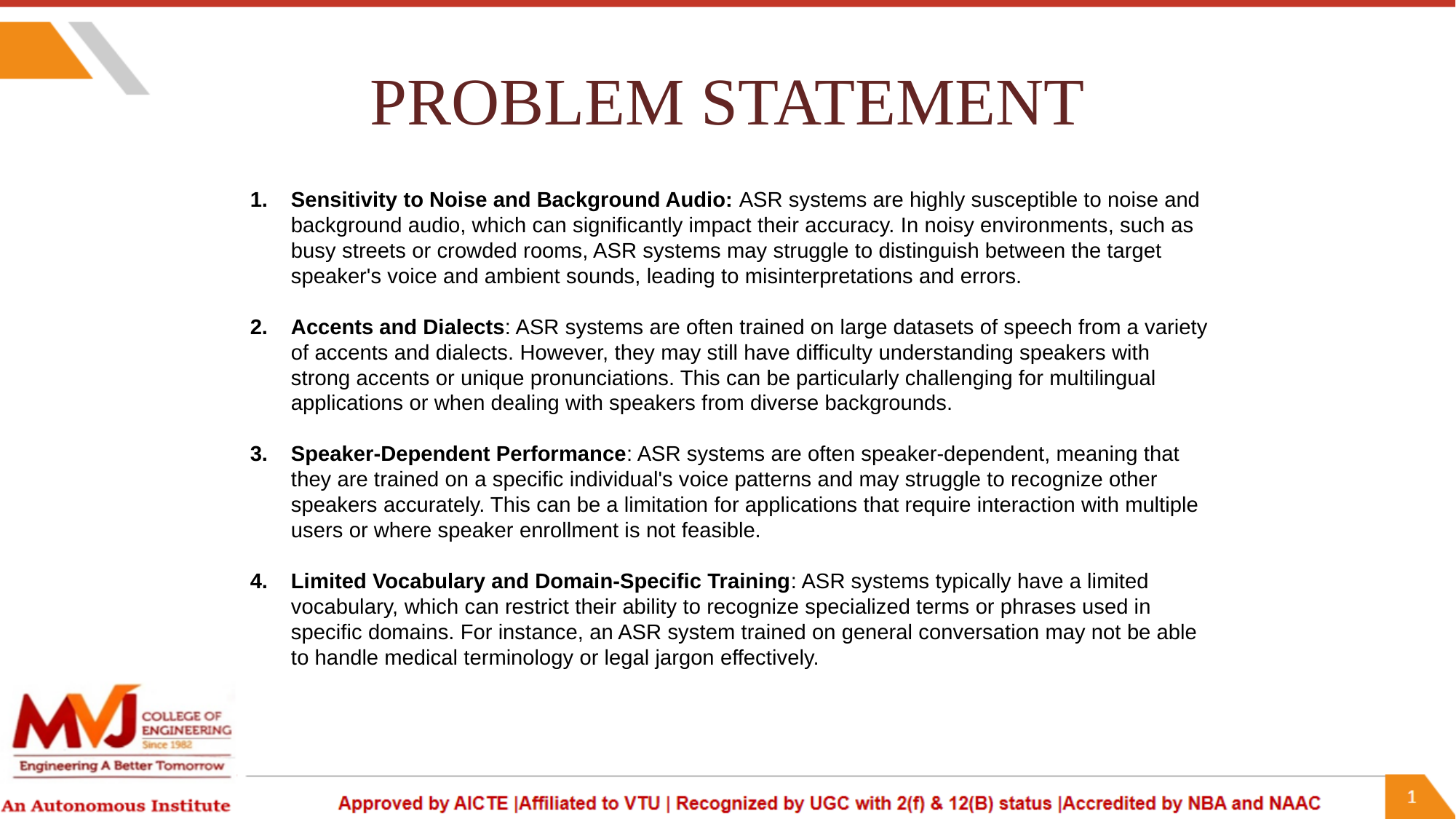

# PROBLEM STATEMENT

Sensitivity to Noise and Background Audio: ASR systems are highly susceptible to noise and background audio, which can significantly impact their accuracy. In noisy environments, such as busy streets or crowded rooms, ASR systems may struggle to distinguish between the target speaker's voice and ambient sounds, leading to misinterpretations and errors.

Accents and Dialects: ASR systems are often trained on large datasets of speech from a variety of accents and dialects. However, they may still have difficulty understanding speakers with strong accents or unique pronunciations. This can be particularly challenging for multilingual applications or when dealing with speakers from diverse backgrounds.

Speaker-Dependent Performance: ASR systems are often speaker-dependent, meaning that they are trained on a specific individual's voice patterns and may struggle to recognize other speakers accurately. This can be a limitation for applications that require interaction with multiple users or where speaker enrollment is not feasible.

Limited Vocabulary and Domain-Specific Training: ASR systems typically have a limited vocabulary, which can restrict their ability to recognize specialized terms or phrases used in specific domains. For instance, an ASR system trained on general conversation may not be able to handle medical terminology or legal jargon effectively.